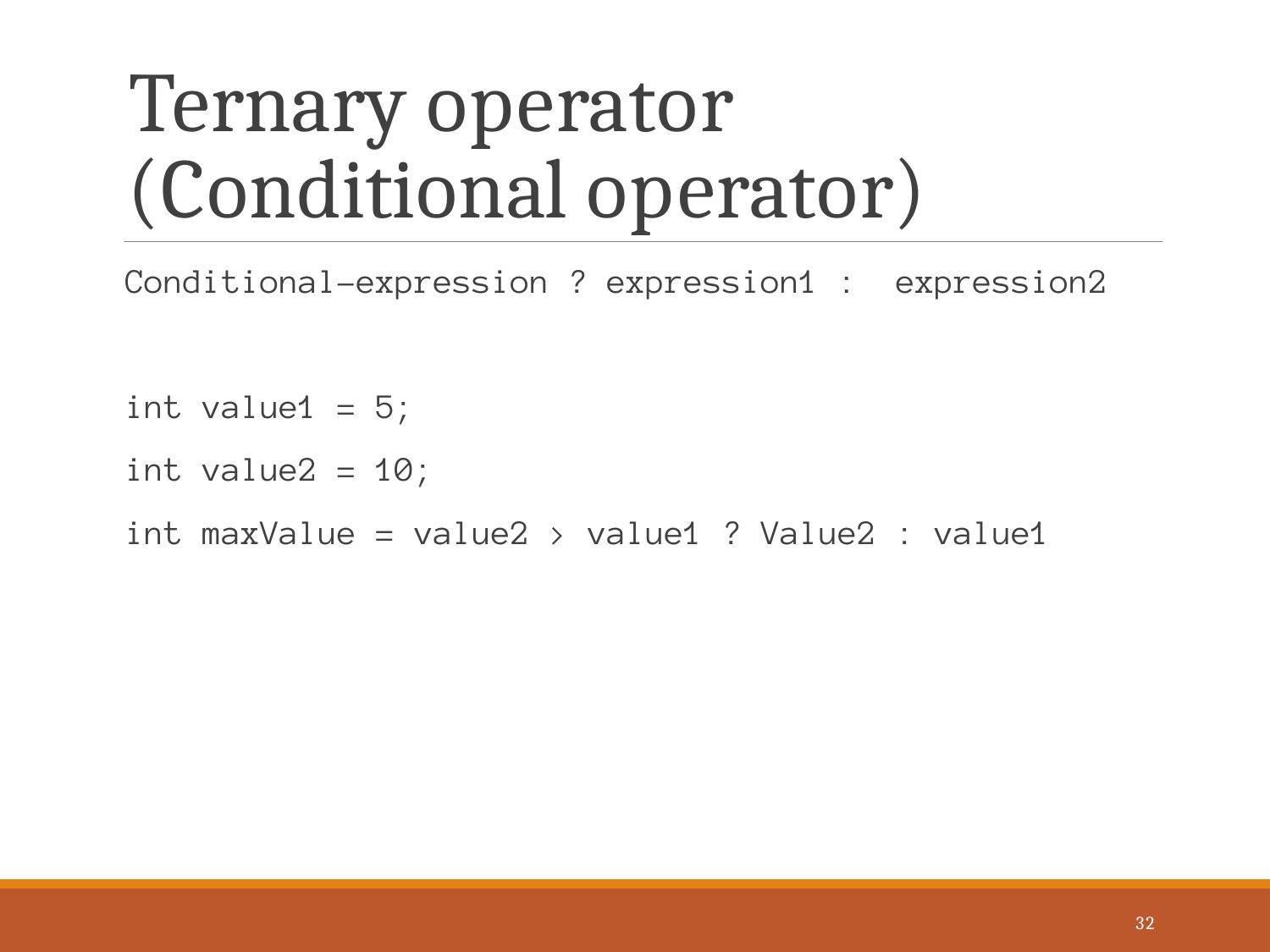

# Ternary operator (Conditional operator)
Conditional-expression ? expression1 :  expression2

int value1 = 5;
int value2 = 10;
int maxValue = value2 > value1 ? Value2 : value1
32